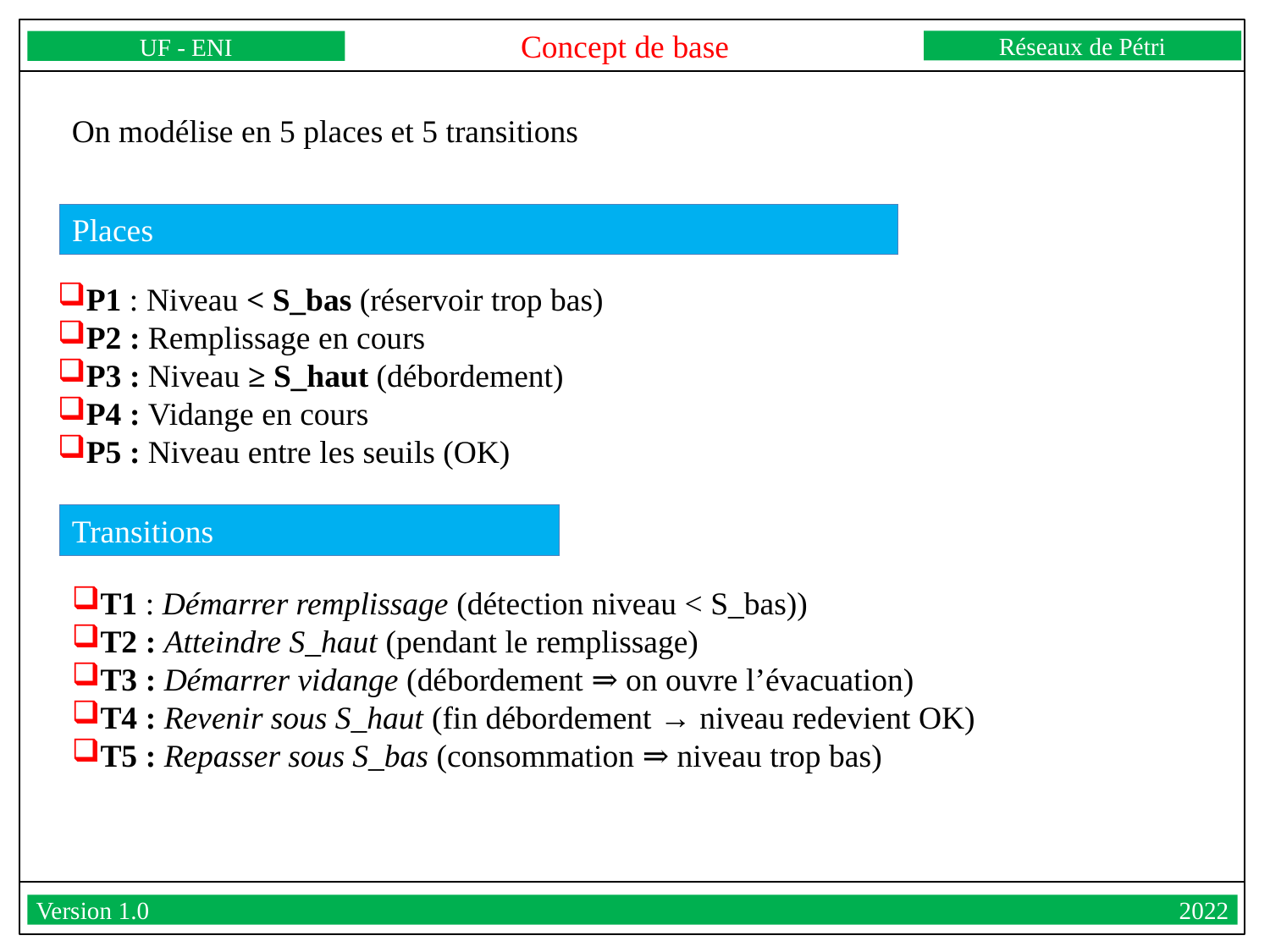

Concept de base
Réseaux de Pétri
UF - ENI
Version 1.0									2022
On modélise en 5 places et 5 transitions
Places
P1 : Niveau < S_bas (réservoir trop bas)
P2 : Remplissage en cours
P3 : Niveau ≥ S_haut (débordement)
P4 : Vidange en cours
P5 : Niveau entre les seuils (OK)
Transitions
T1 : Démarrer remplissage (détection niveau < S_bas))
T2 : Atteindre S_haut (pendant le remplissage)
T3 : Démarrer vidange (débordement ⇒ on ouvre l’évacuation)
T4 : Revenir sous S_haut (fin débordement → niveau redevient OK)
T5 : Repasser sous S_bas (consommation ⇒ niveau trop bas)